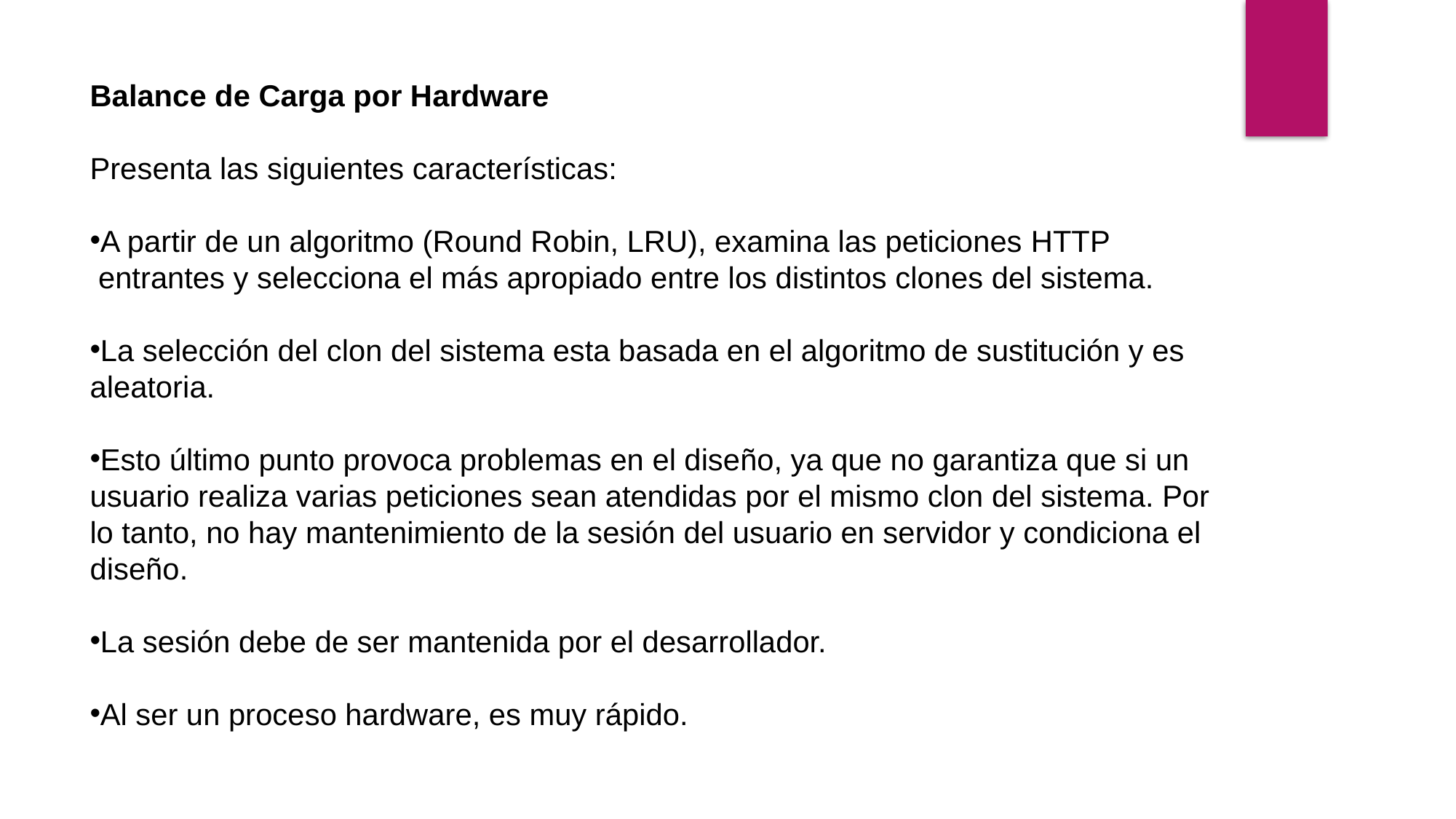

Balance de Carga por Hardware

Presenta las siguientes características:

A partir de un algoritmo (Round Robin, LRU), examina las peticiones HTTP entrantes y selecciona el más apropiado entre los distintos clones del sistema.

La selección del clon del sistema esta basada en el algoritmo de sustitución y es aleatoria.

Esto último punto provoca problemas en el diseño, ya que no garantiza que si un usuario realiza varias peticiones sean atendidas por el mismo clon del sistema. Por lo tanto, no hay mantenimiento de la sesión del usuario en servidor y condiciona el diseño.

La sesión debe de ser mantenida por el desarrollador.

Al ser un proceso hardware, es muy rápido.